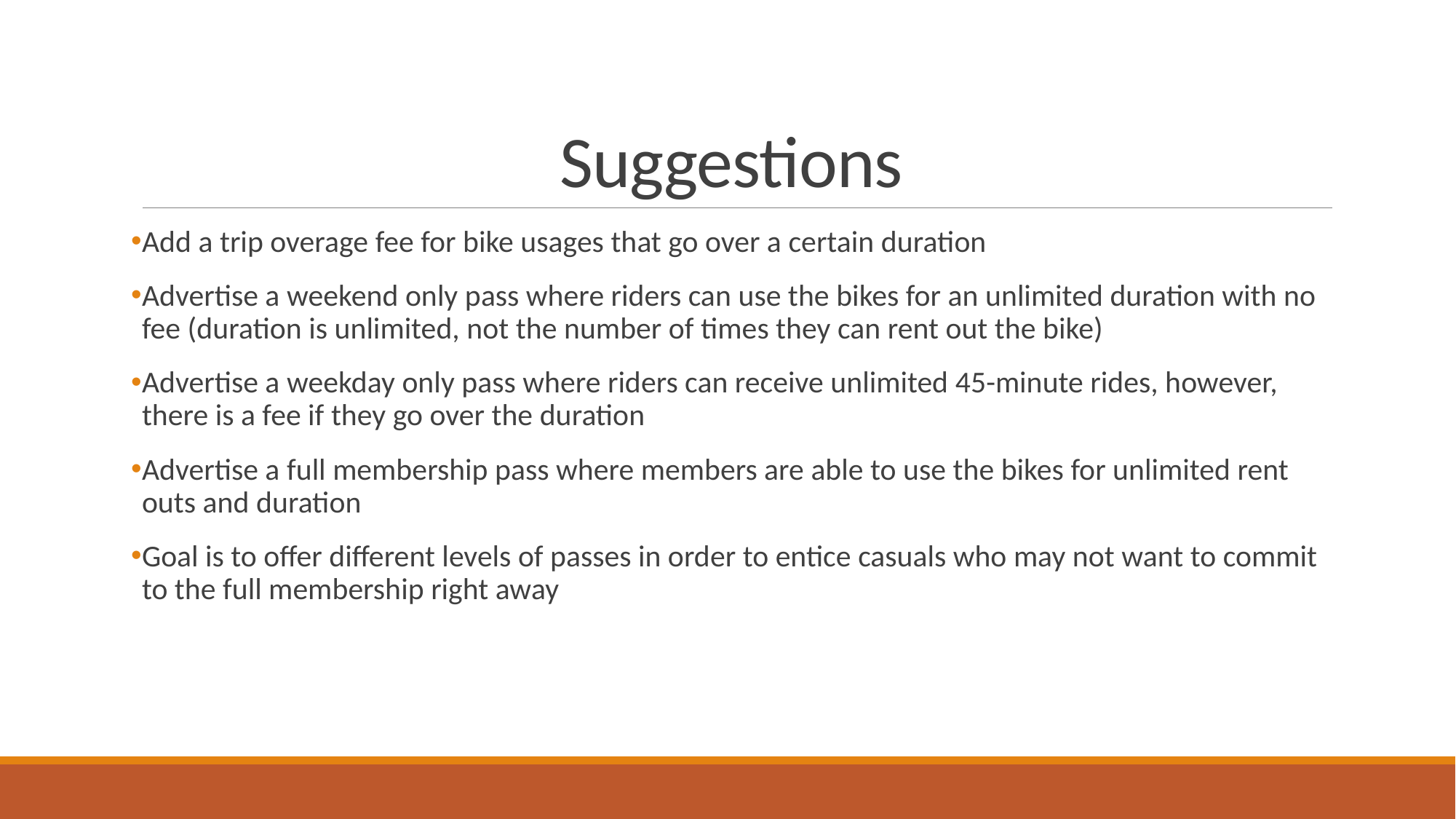

# Suggestions
Add a trip overage fee for bike usages that go over a certain duration
Advertise a weekend only pass where riders can use the bikes for an unlimited duration with no fee (duration is unlimited, not the number of times they can rent out the bike)
Advertise a weekday only pass where riders can receive unlimited 45-minute rides, however, there is a fee if they go over the duration
Advertise a full membership pass where members are able to use the bikes for unlimited rent outs and duration
Goal is to offer different levels of passes in order to entice casuals who may not want to commit to the full membership right away